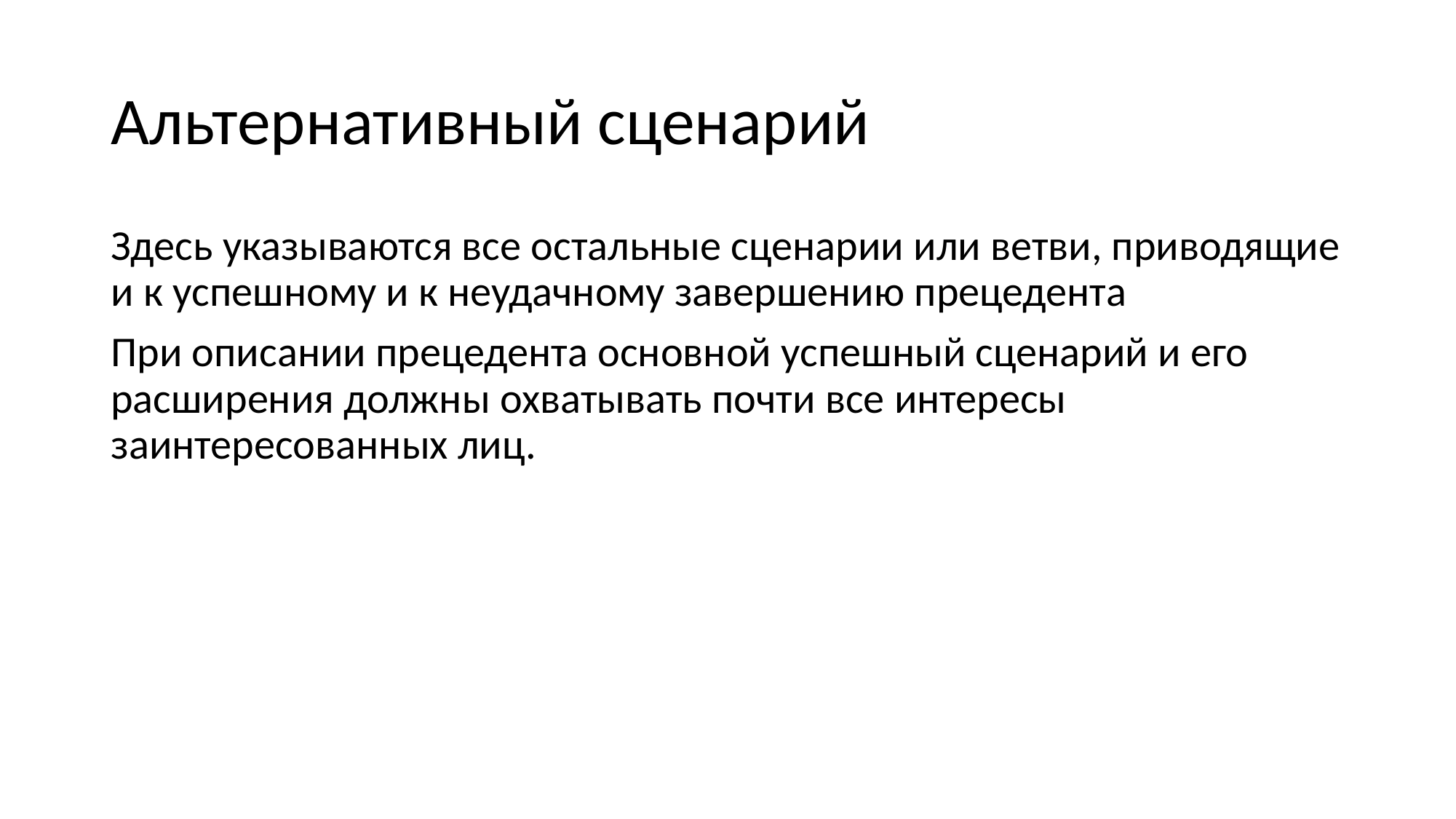

# Альтернативный сценарий
Здесь указываются все остальные сценарии или ветви, приводящие и к успешному и к неудачному завершению прецедента
При описании прецедента основной успешный сценарий и его расширения должны охватывать почти все интересы заинтересованных лиц.